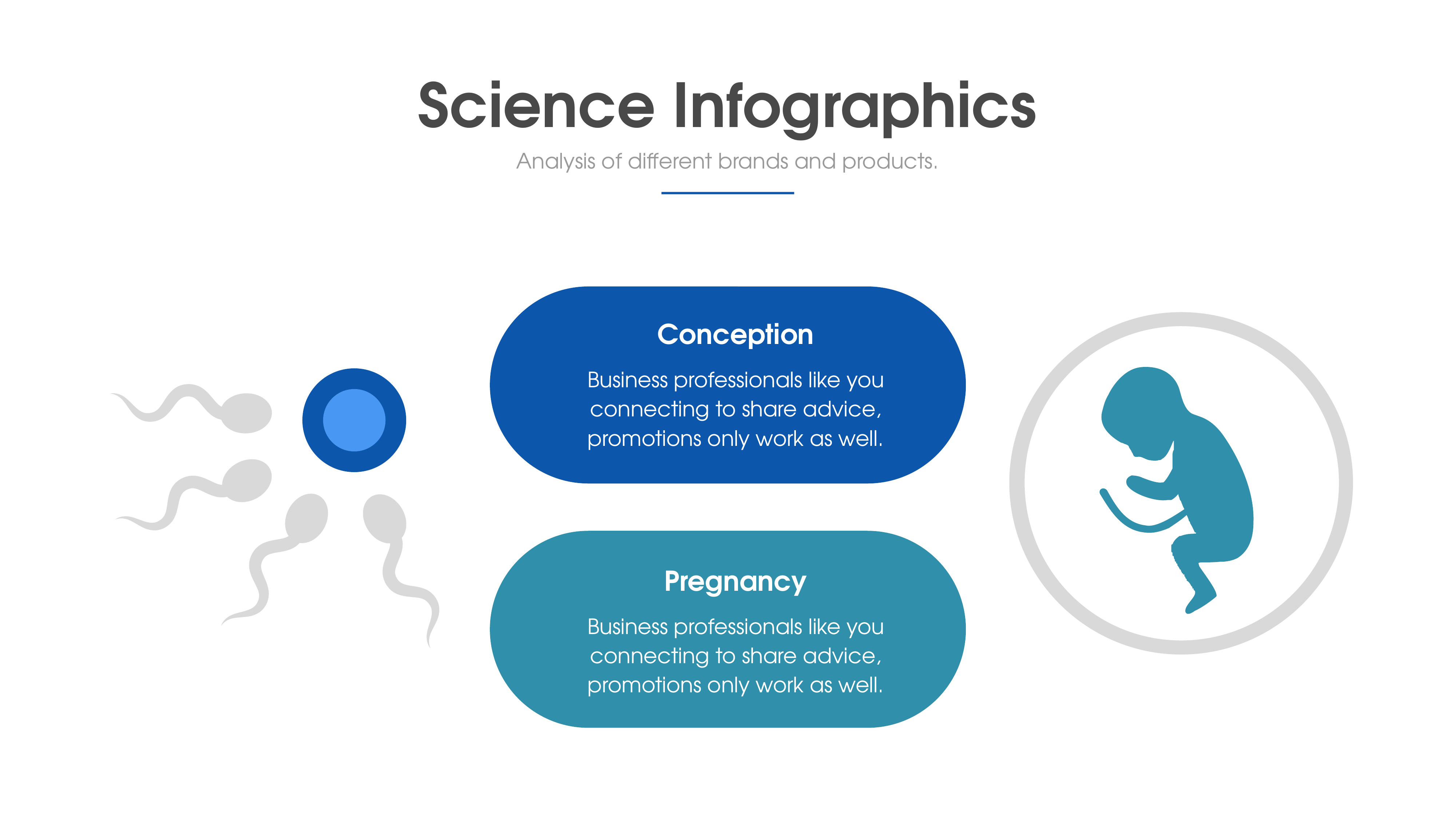

Science Infographics
Analysis of different brands and products.

Conception
Business professionals like you connecting to share advice, promotions only work as well.

Pregnancy
Business professionals like you connecting to share advice, promotions only work as well.